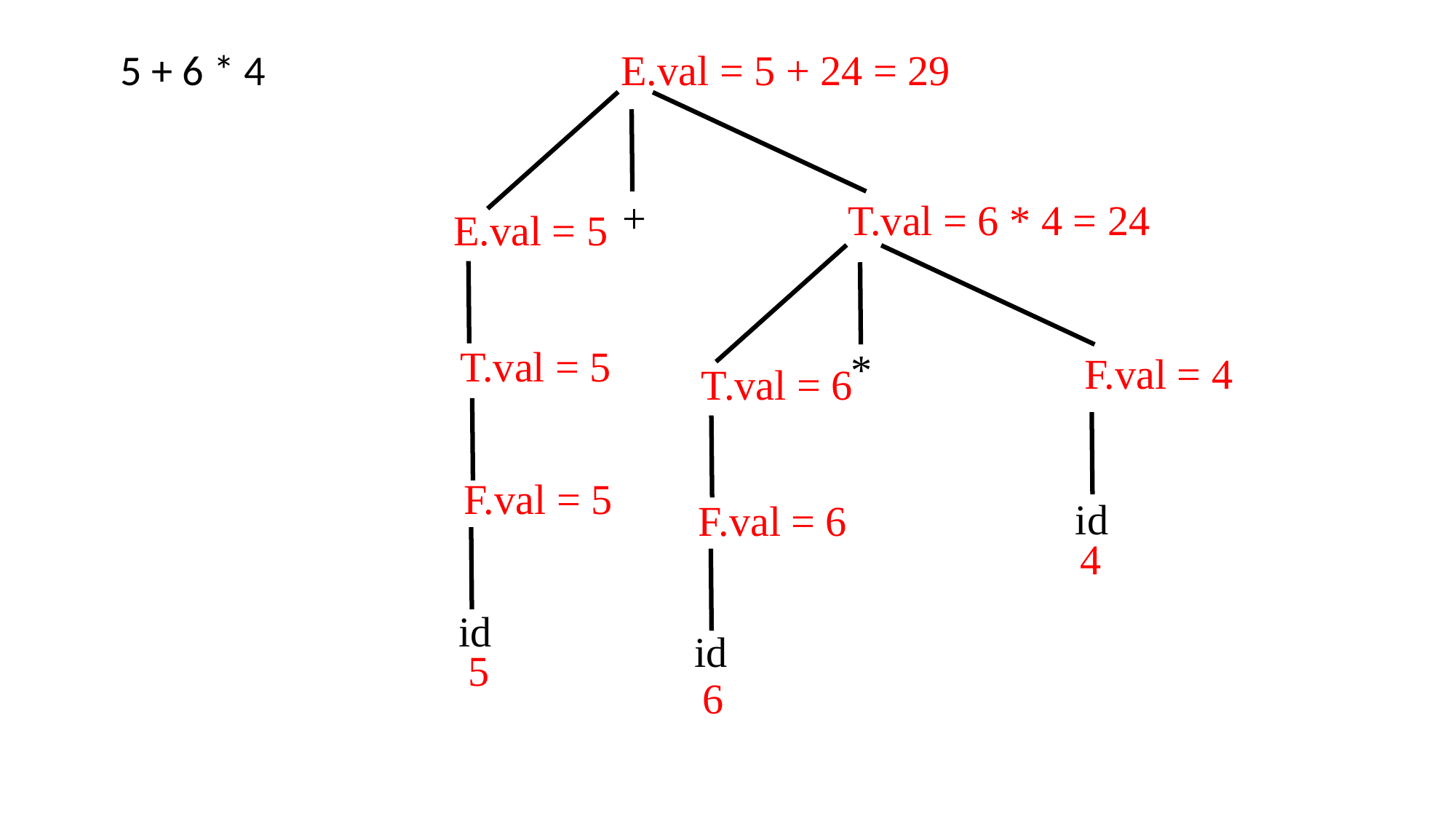

E.val = 5 + 24 = 29
 5 + 6 * 4

 +
 T.val = 6 * 4 = 24
 E.val = 5
 T.val = 5
 *
 F.val = 4
 T.val = 6
 F.val = 5
id
 F.val = 6
4
id
id
5
6